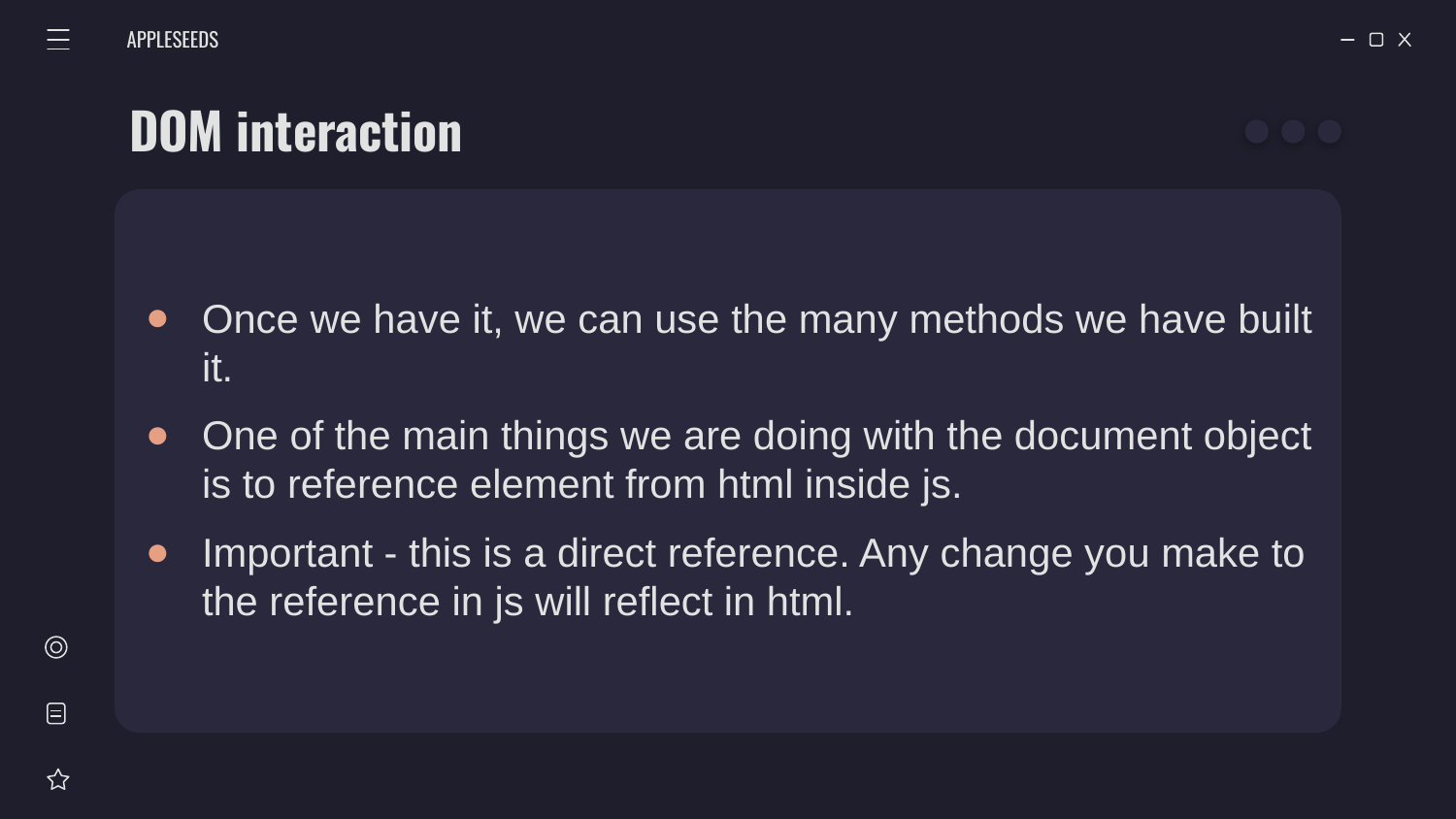

APPLESEEDS

# DOM interaction

Once we have it, we can use the many methods we have built it.
One of the main things we are doing with the document object is to reference element from html inside js.
Important - this is a direct reference. Any change you make to the reference in js will reflect in html.